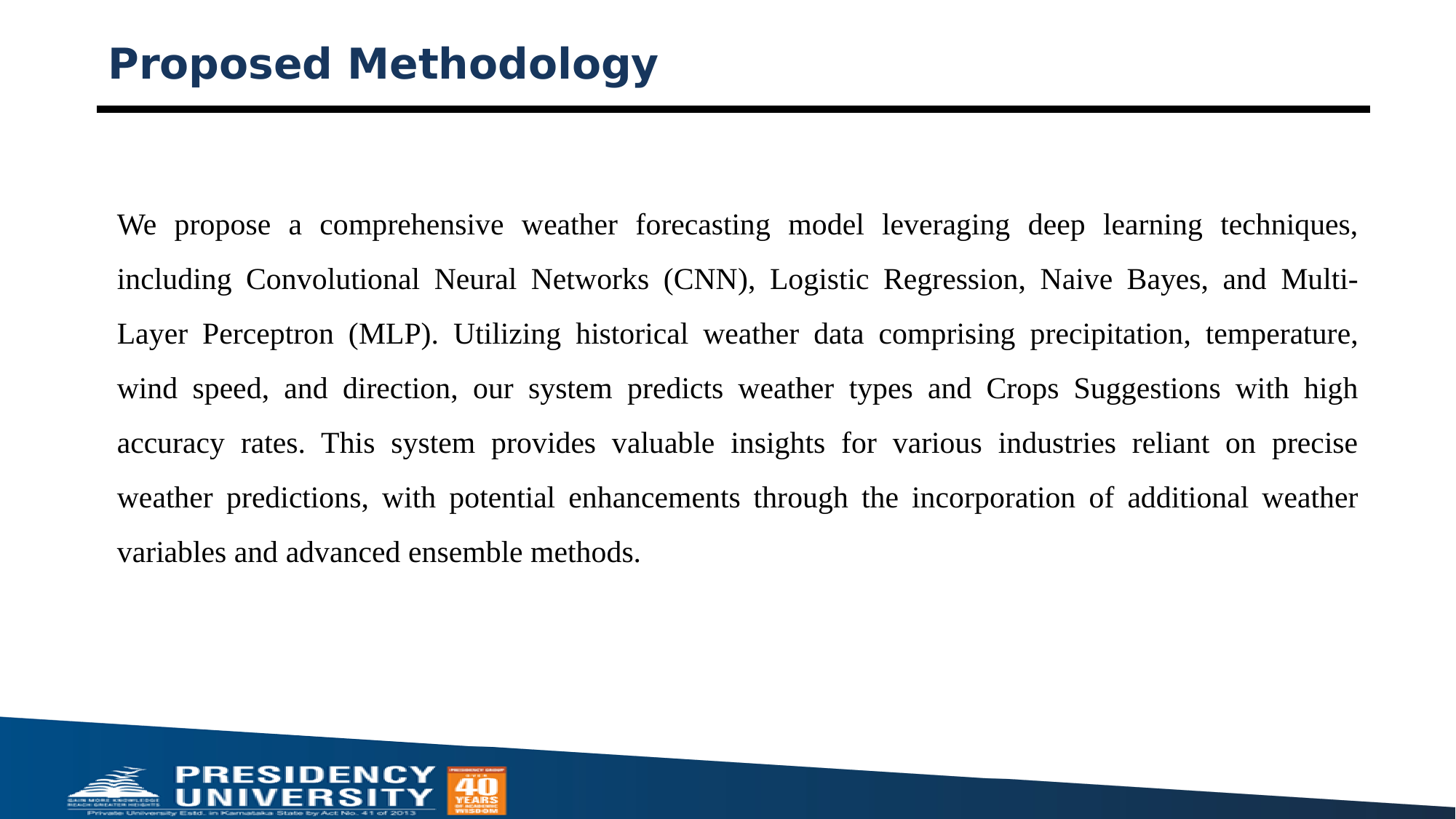

# Proposed Methodology
We propose a comprehensive weather forecasting model leveraging deep learning techniques, including Convolutional Neural Networks (CNN), Logistic Regression, Naive Bayes, and Multi-Layer Perceptron (MLP). Utilizing historical weather data comprising precipitation, temperature, wind speed, and direction, our system predicts weather types and Crops Suggestions with high accuracy rates. This system provides valuable insights for various industries reliant on precise weather predictions, with potential enhancements through the incorporation of additional weather variables and advanced ensemble methods.